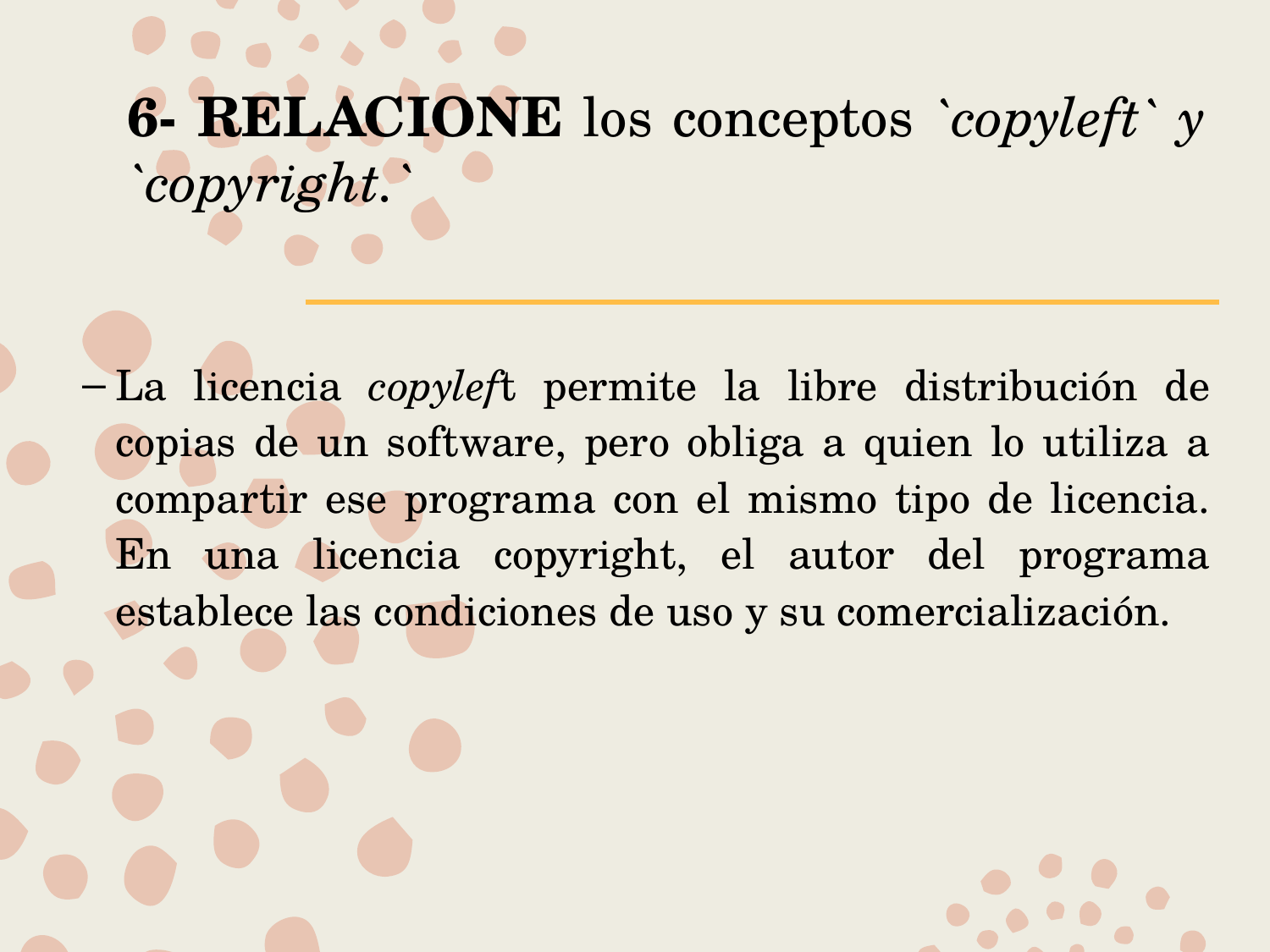

# 6- RELACIONE los conceptos `copyleft` y `copyright.`
La licencia copyleft permite la libre distribución de copias de un software, pero obliga a quien lo utiliza a compartir ese programa con el mismo tipo de licencia. En una licencia copyright, el autor del programa establece las condiciones de uso y su comercialización.